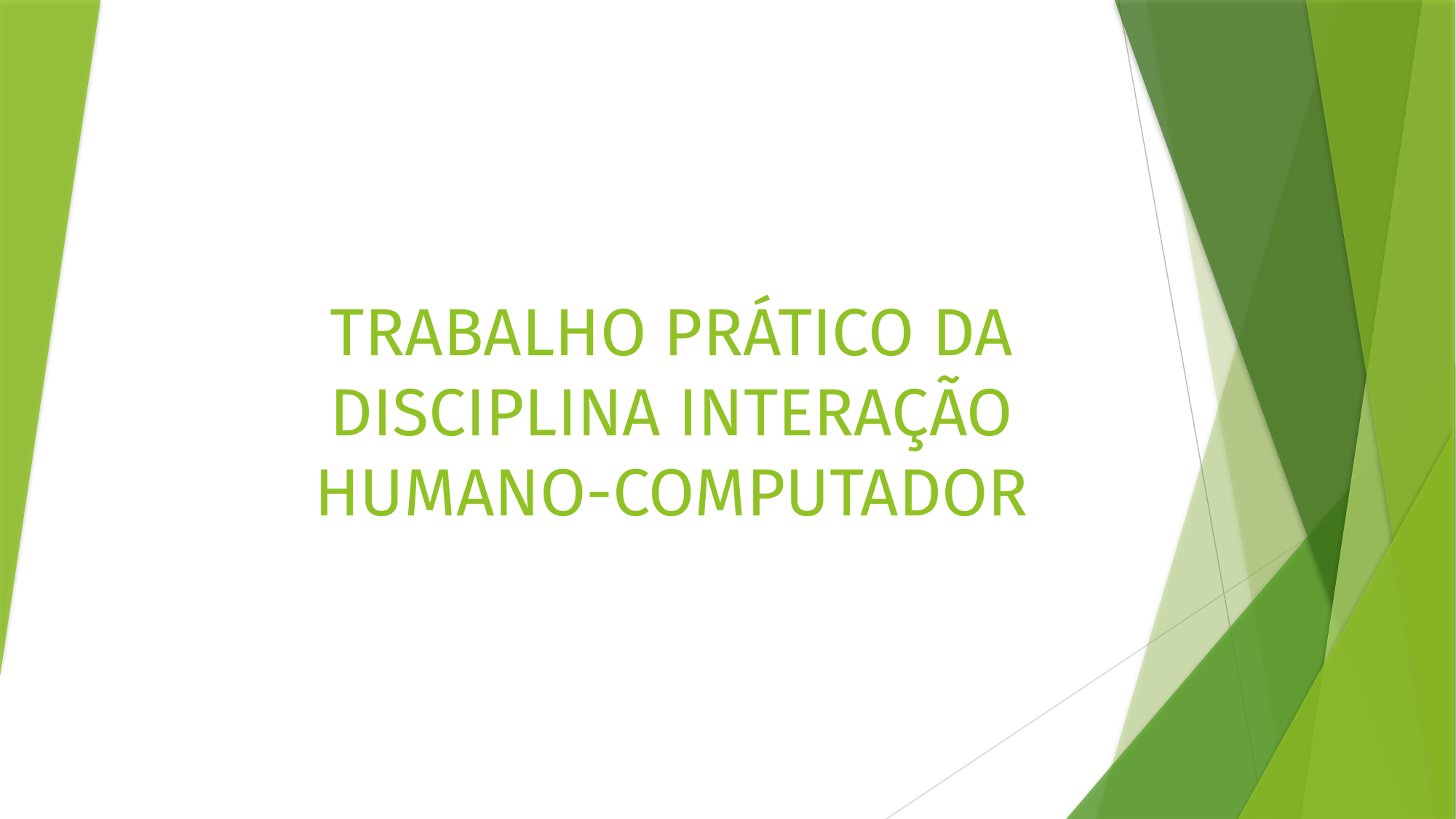

# TRABALHO PRÁTICO DA DISCIPLINA INTERAÇÃO HUMANO-COMPUTADOR